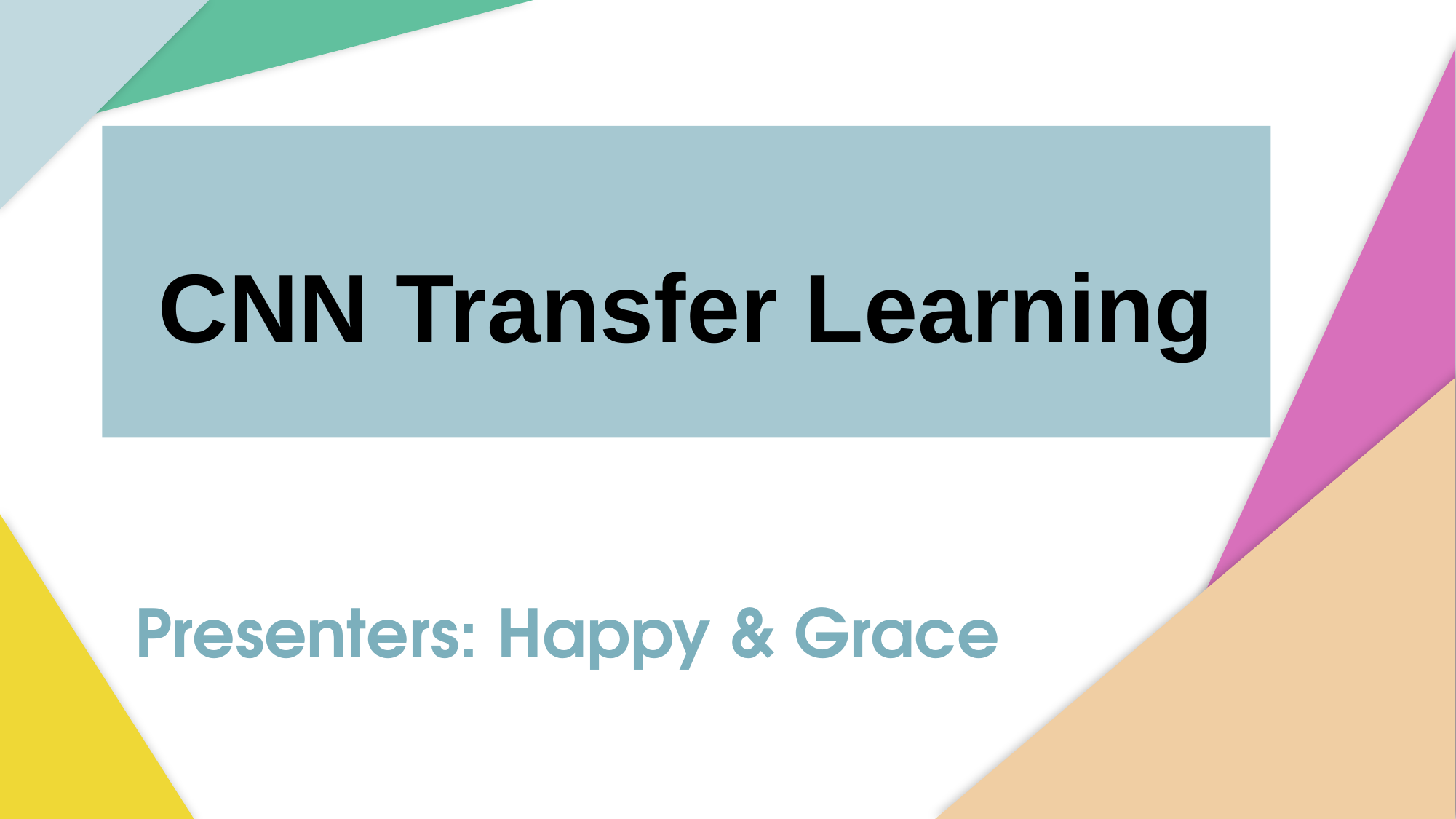

CNN Transfer Learning
Presenters: Happy & Grace